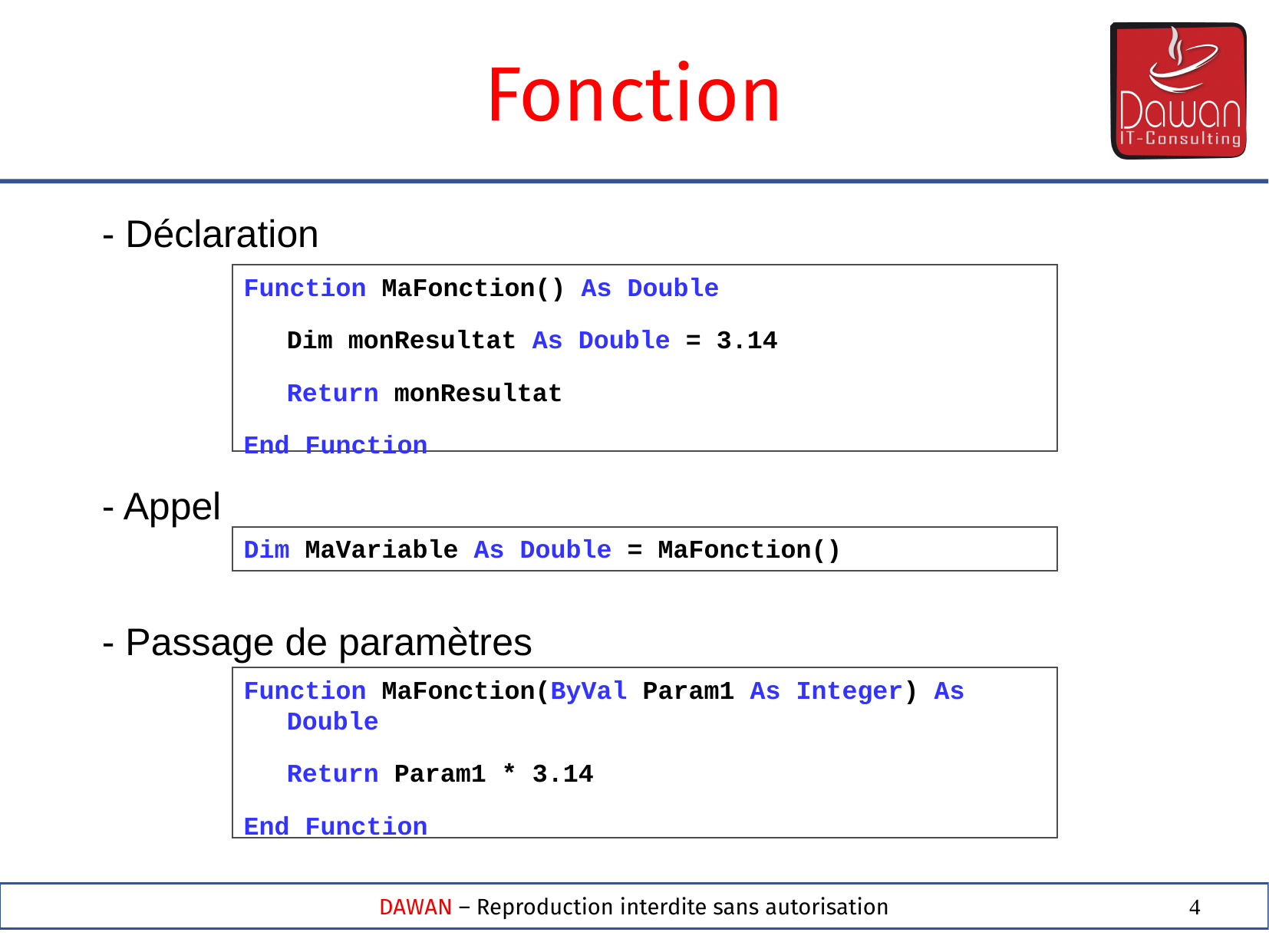

Fonction
- Déclaration

- Appel

- Passage de paramètres

Function MaFonction() As Double
	Dim monResultat As Double = 3.14
	Return monResultat
End Function
Dim MaVariable As Double = MaFonction()

Function MaFonction(ByVal Param1 As Integer) As Double
	Return Param1 * 3.14
End Function
4